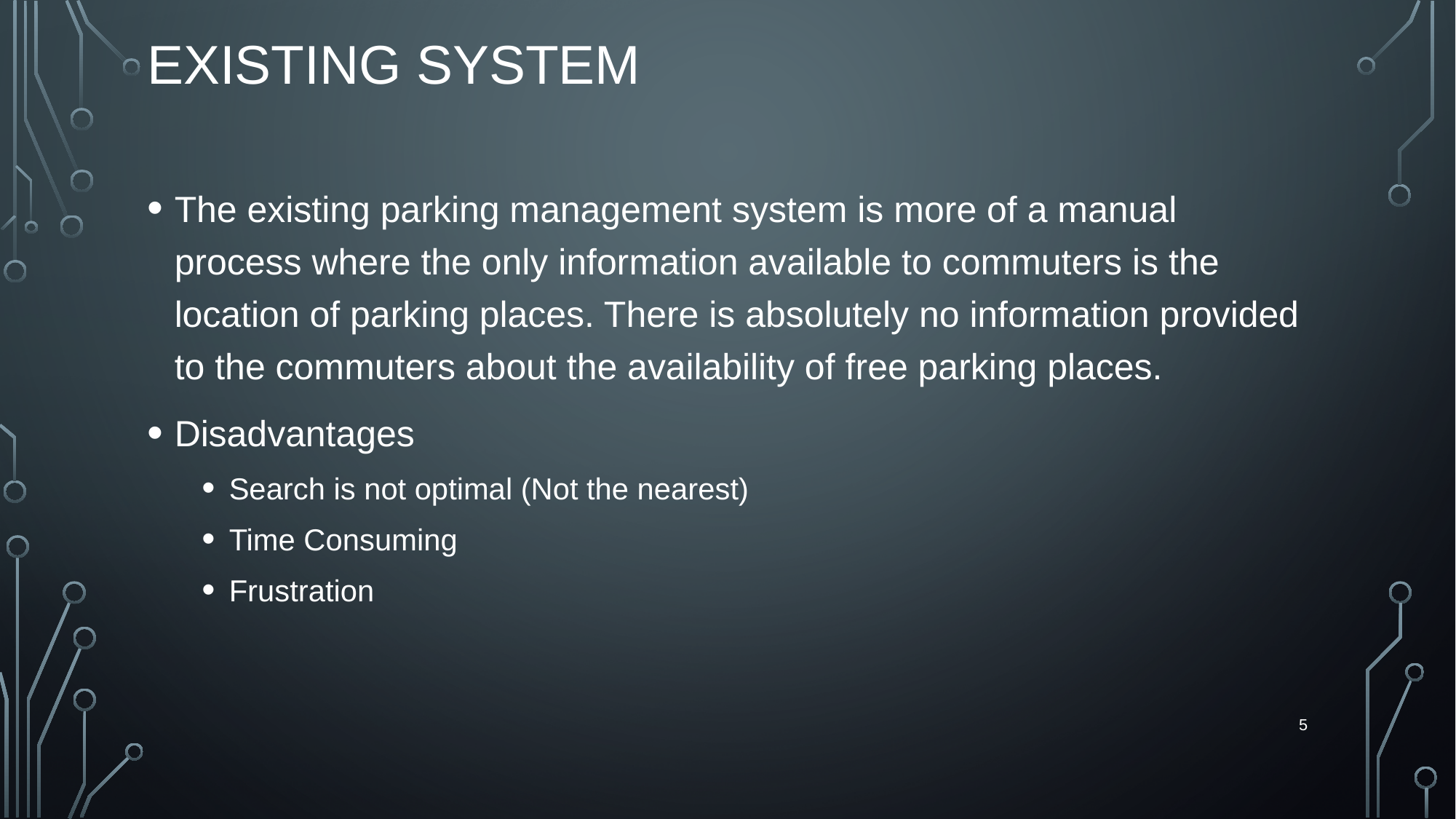

# Existing system
The existing parking management system is more of a manual process where the only information available to commuters is the location of parking places. There is absolutely no information provided to the commuters about the availability of free parking places.
Disadvantages
Search is not optimal (Not the nearest)
Time Consuming
Frustration
5